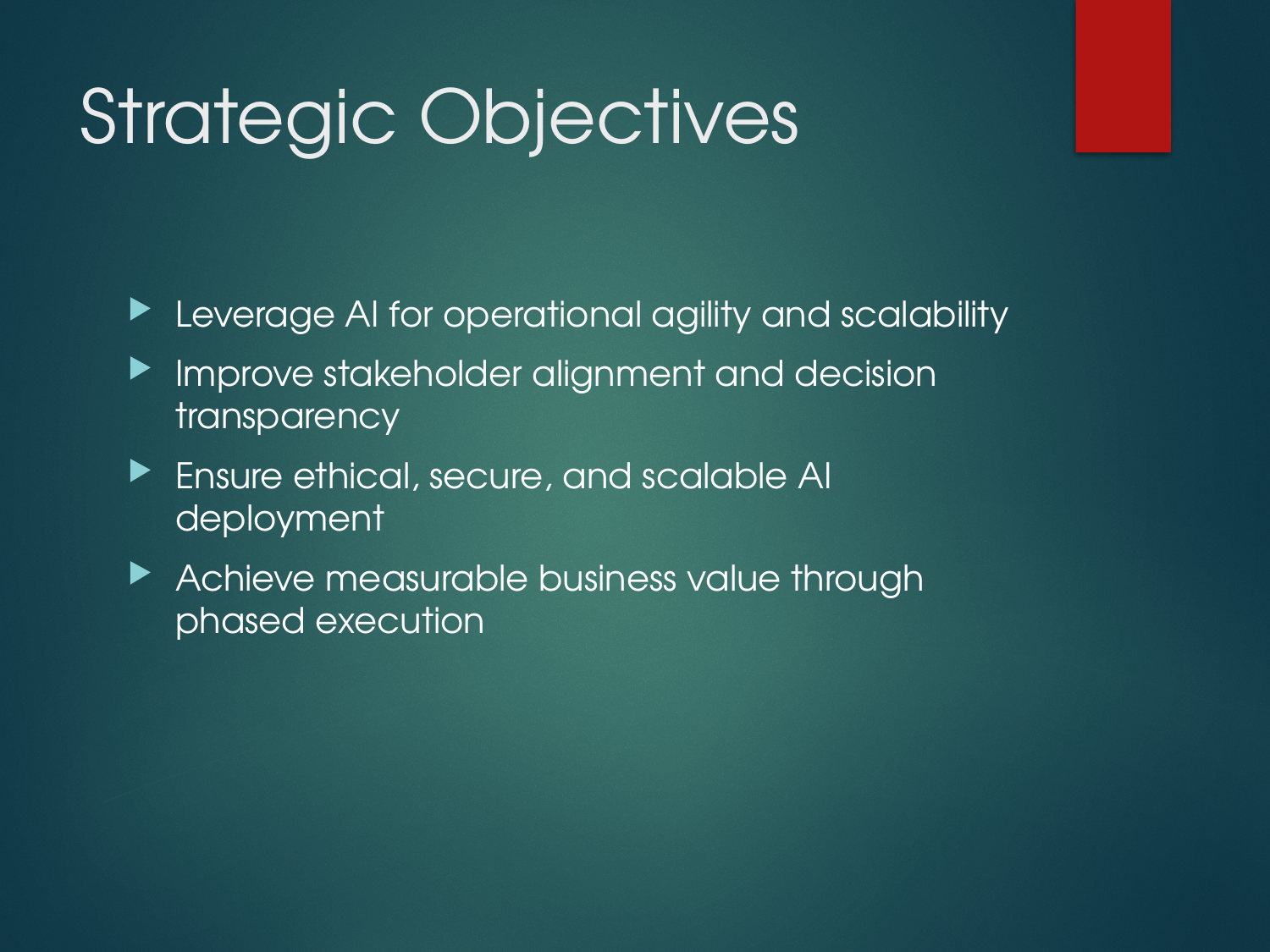

# Strategic Objectives
Leverage AI for operational agility and scalability
Improve stakeholder alignment and decision transparency
Ensure ethical, secure, and scalable AI deployment
Achieve measurable business value through phased execution